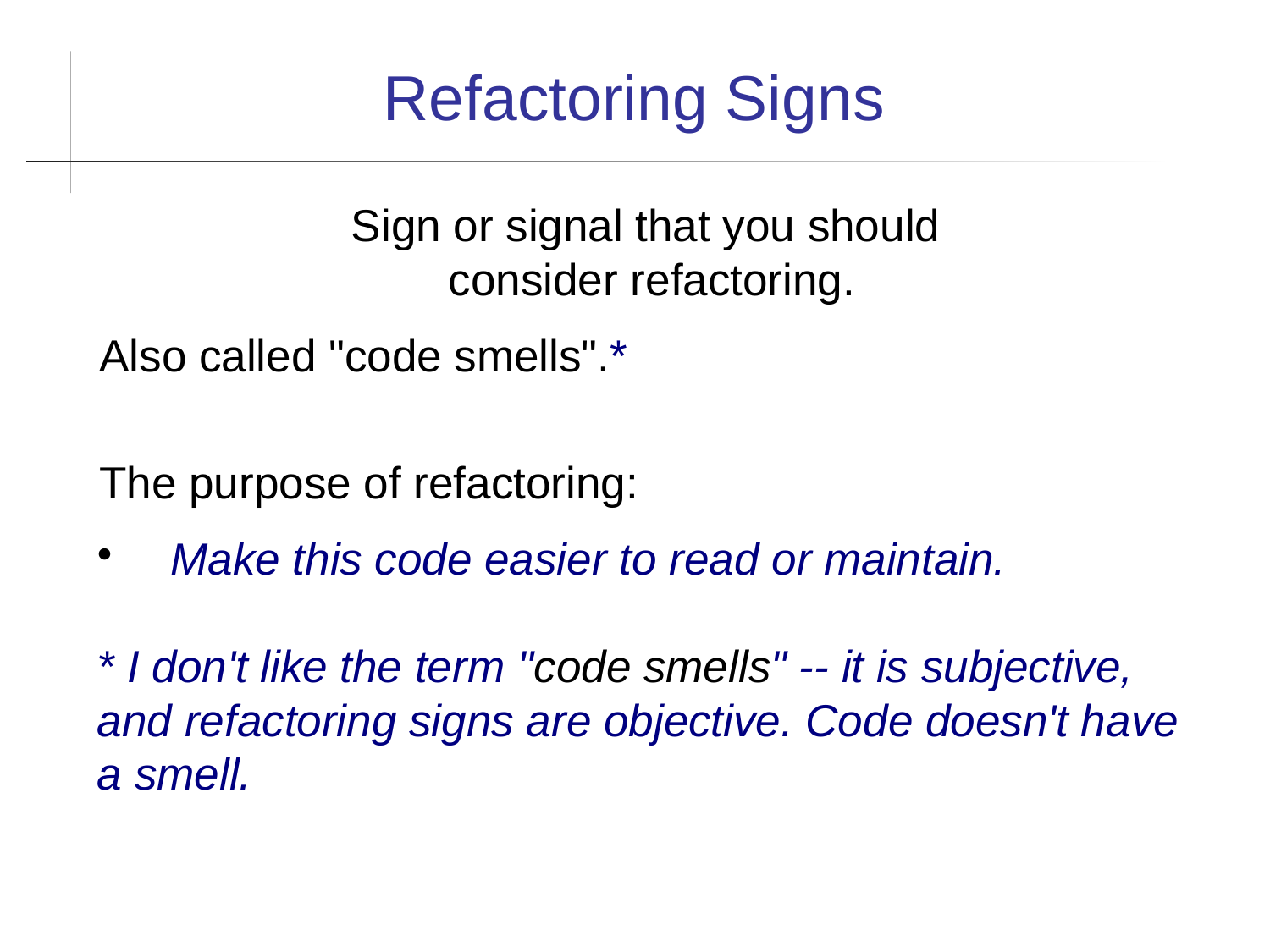

Refactoring Signs
Sign or signal that you should
consider refactoring.
Also called "code smells".*

The purpose of refactoring:
Make this code easier to read or maintain.

* I don't like the term "code smells" -- it is subjective, and refactoring signs are objective. Code doesn't have a smell.